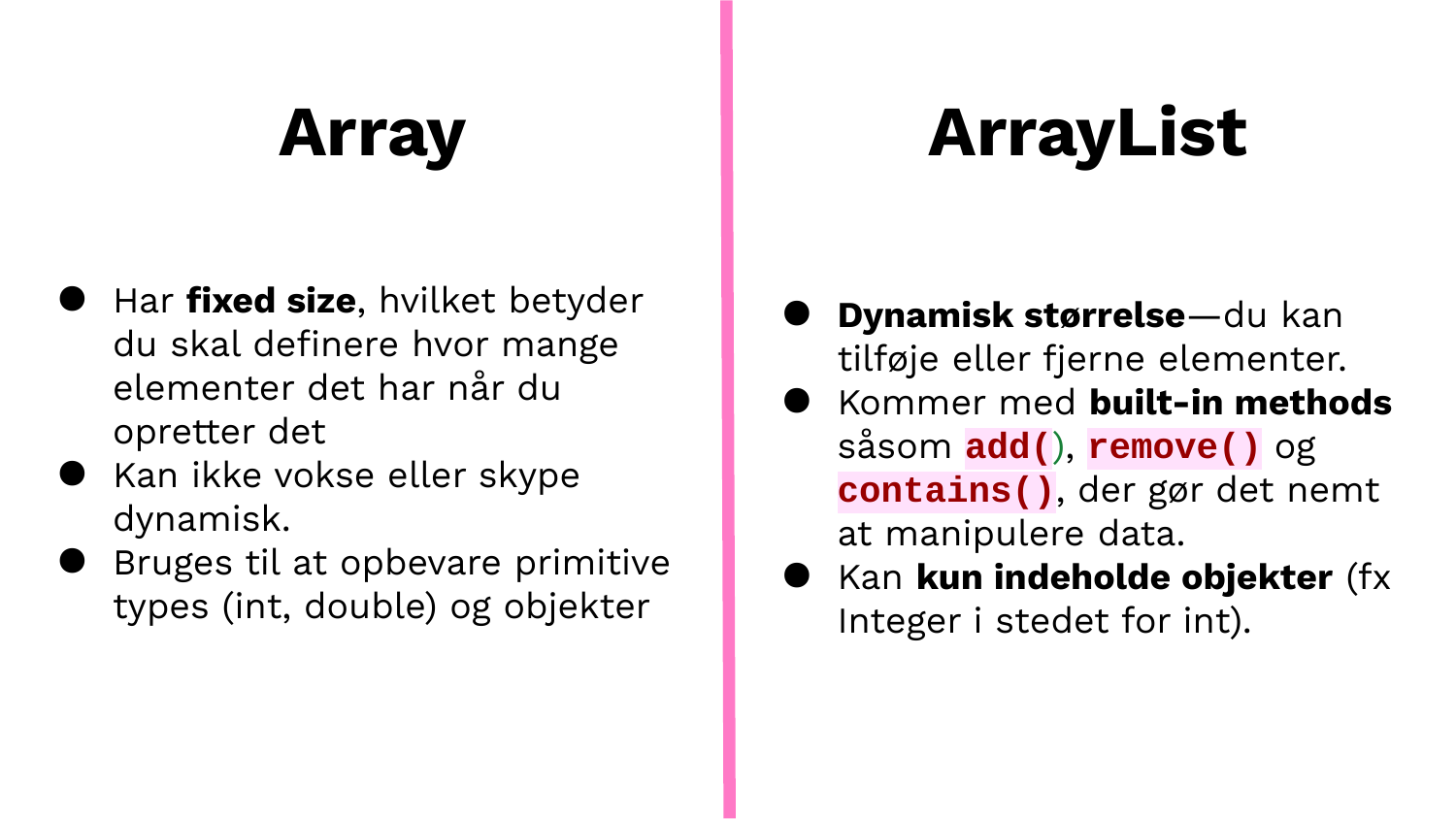

# Array
ArrayList
Har fixed size, hvilket betyder du skal definere hvor mange elementer det har når du opretter det
Kan ikke vokse eller skype dynamisk.
Bruges til at opbevare primitive types (int, double) og objekter
Dynamisk størrelse—du kan tilføje eller fjerne elementer.
Kommer med built-in methods såsom add(), remove() og contains(), der gør det nemt at manipulere data.
Kan kun indeholde objekter (fx Integer i stedet for int).